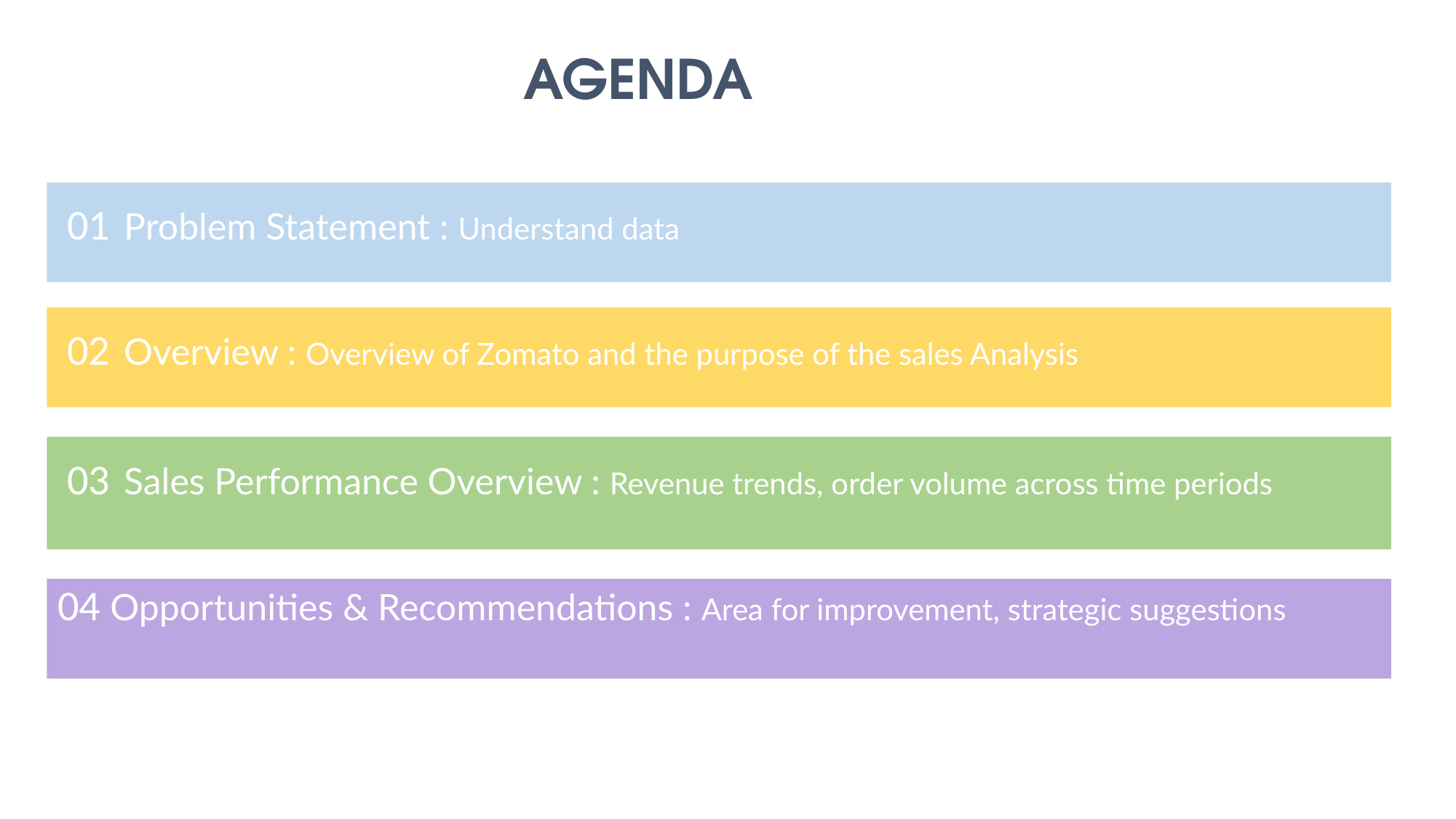

# AGENDA
 01 Problem Statement : Understand data

 02 Overview : Overview of Zomato and the purpose of the sales Analysis

 03 Sales Performance Overview : Revenue trends, order volume across time periods

04 Opportunities & Recommendations : Area for improvement, strategic suggestions